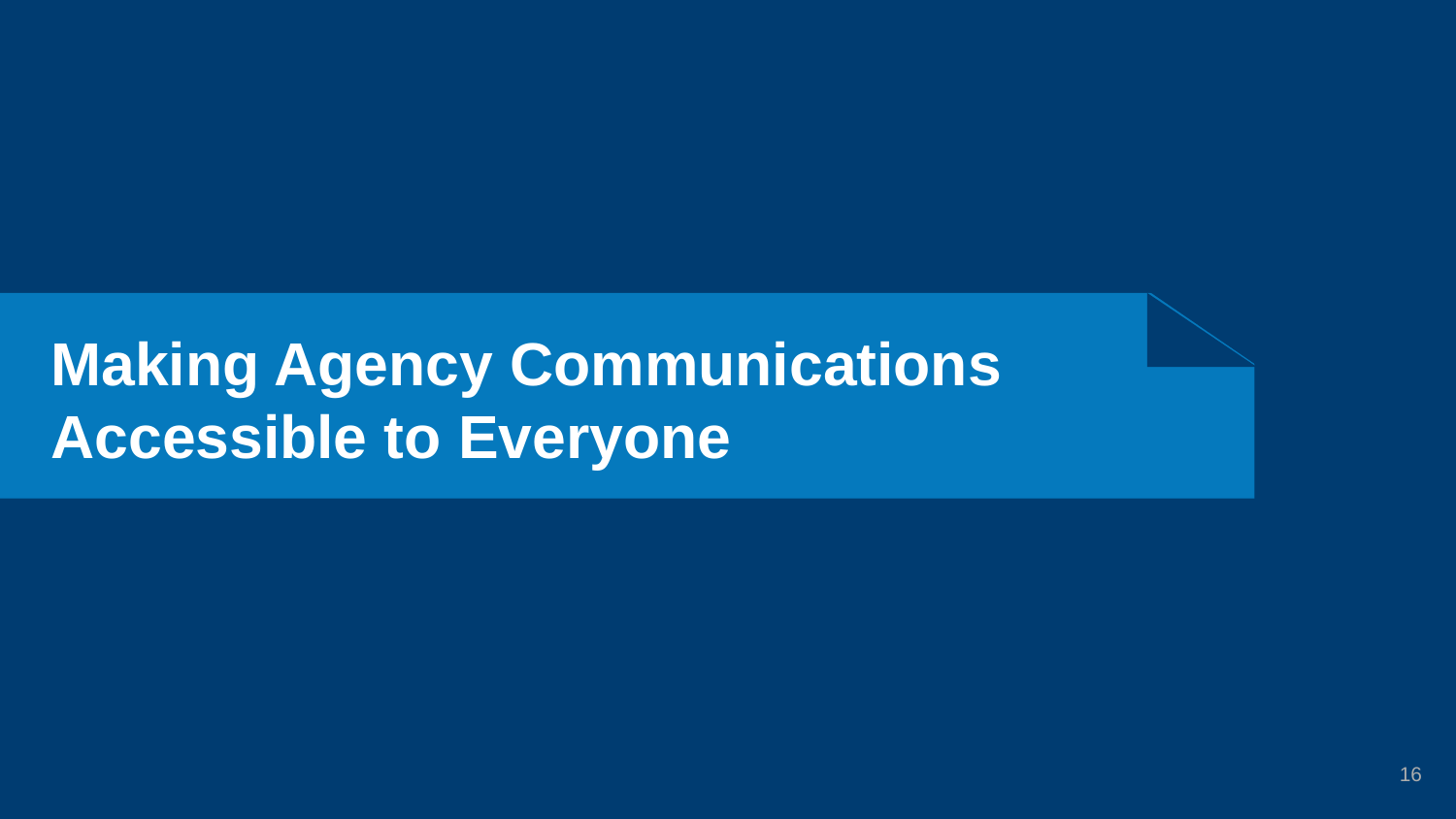

# Making Agency Communications Accessible to Everyone
16